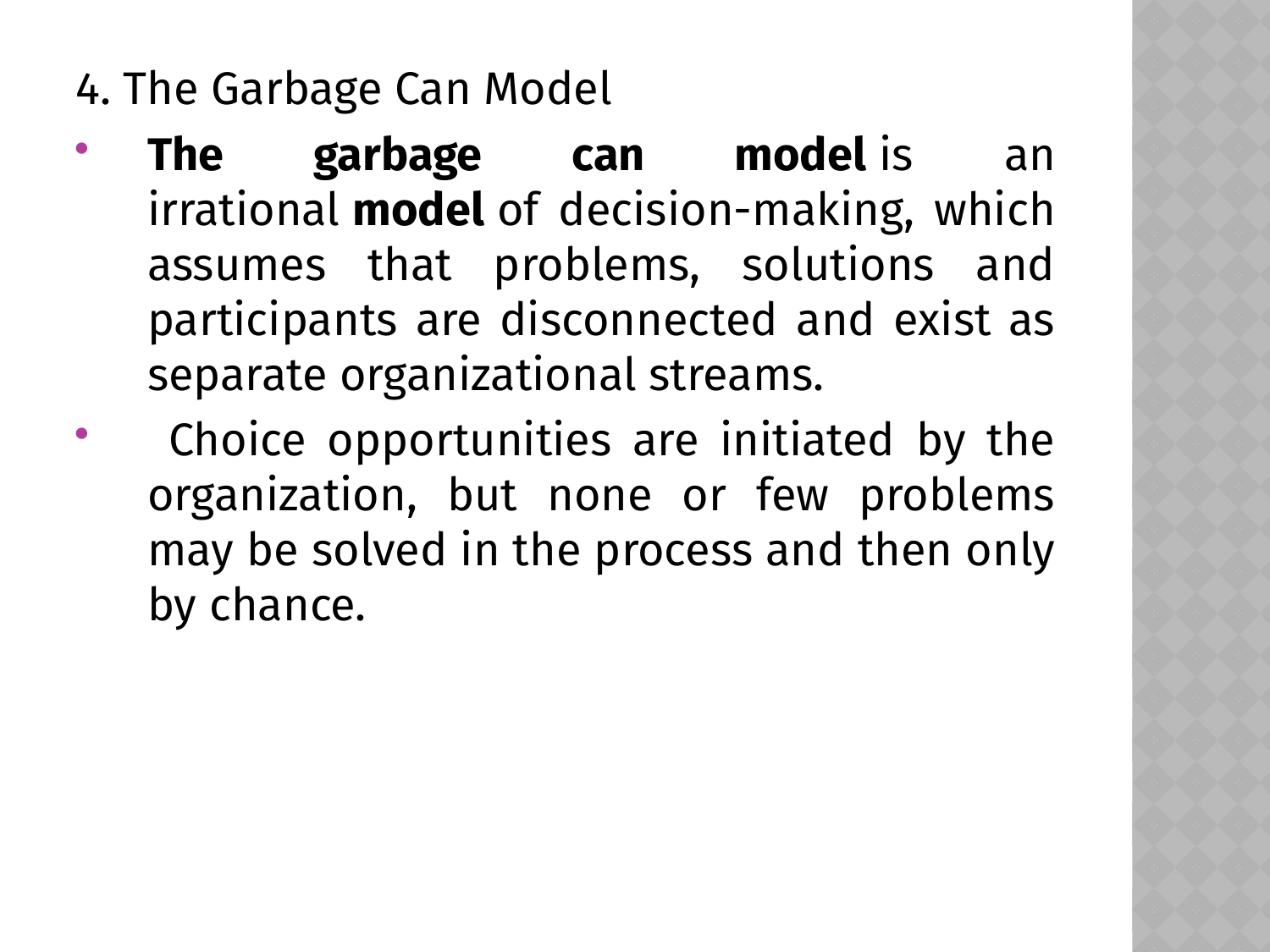

4. The Garbage Can Model
The garbage can model is an irrational model of decision-making, which assumes that problems, solutions and participants are disconnected and exist as separate organizational streams.
 Choice opportunities are initiated by the organization, but none or few problems may be solved in the process and then only by chance.